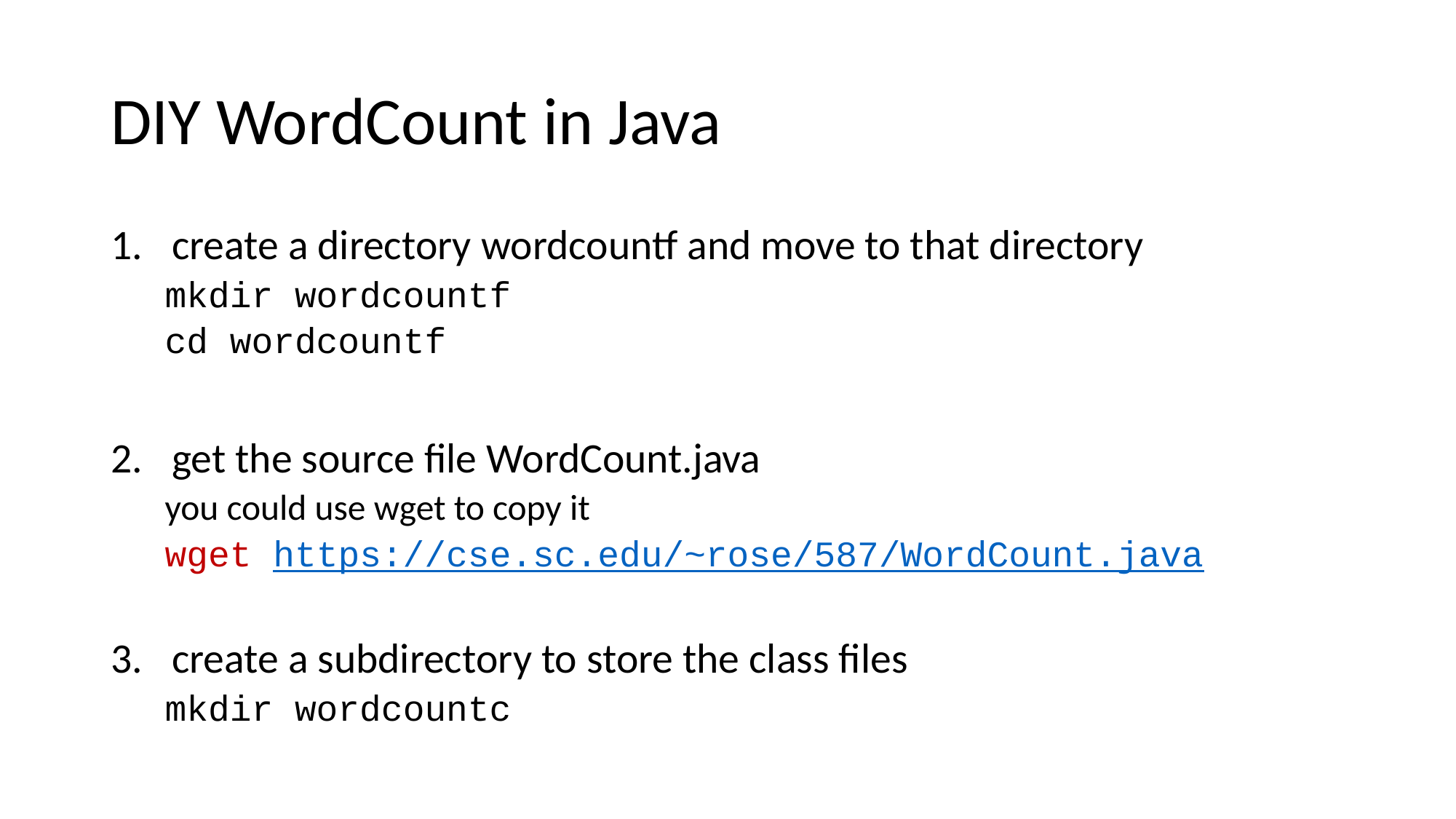

# DIY WordCount in Java
create a directory wordcountf and move to that directory
mkdir wordcountf
cd wordcountf

get the source file WordCount.java
you could use wget to copy it
wget https://cse.sc.edu/~rose/587/WordCount.java

create a subdirectory to store the class files
mkdir wordcountc